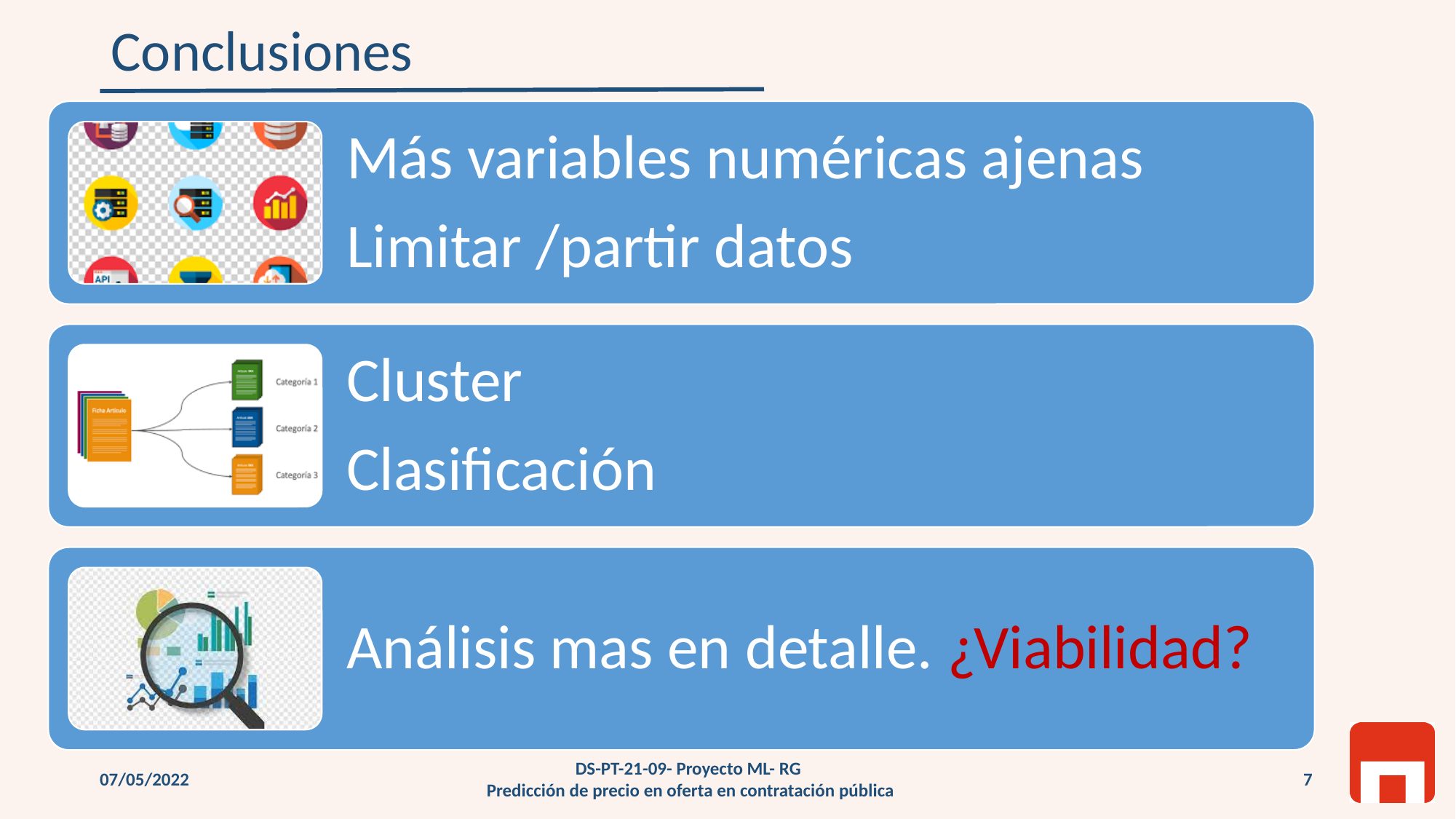

# Conclusiones
Más variables numéricas ajenas
Limitar /partir datos
Cluster
Clasificación
Análisis mas en detalle. ¿Viabilidad?
07/05/2022
DS-PT-21-09- Proyecto ML- RG
 Predicción de precio en oferta en contratación pública
7